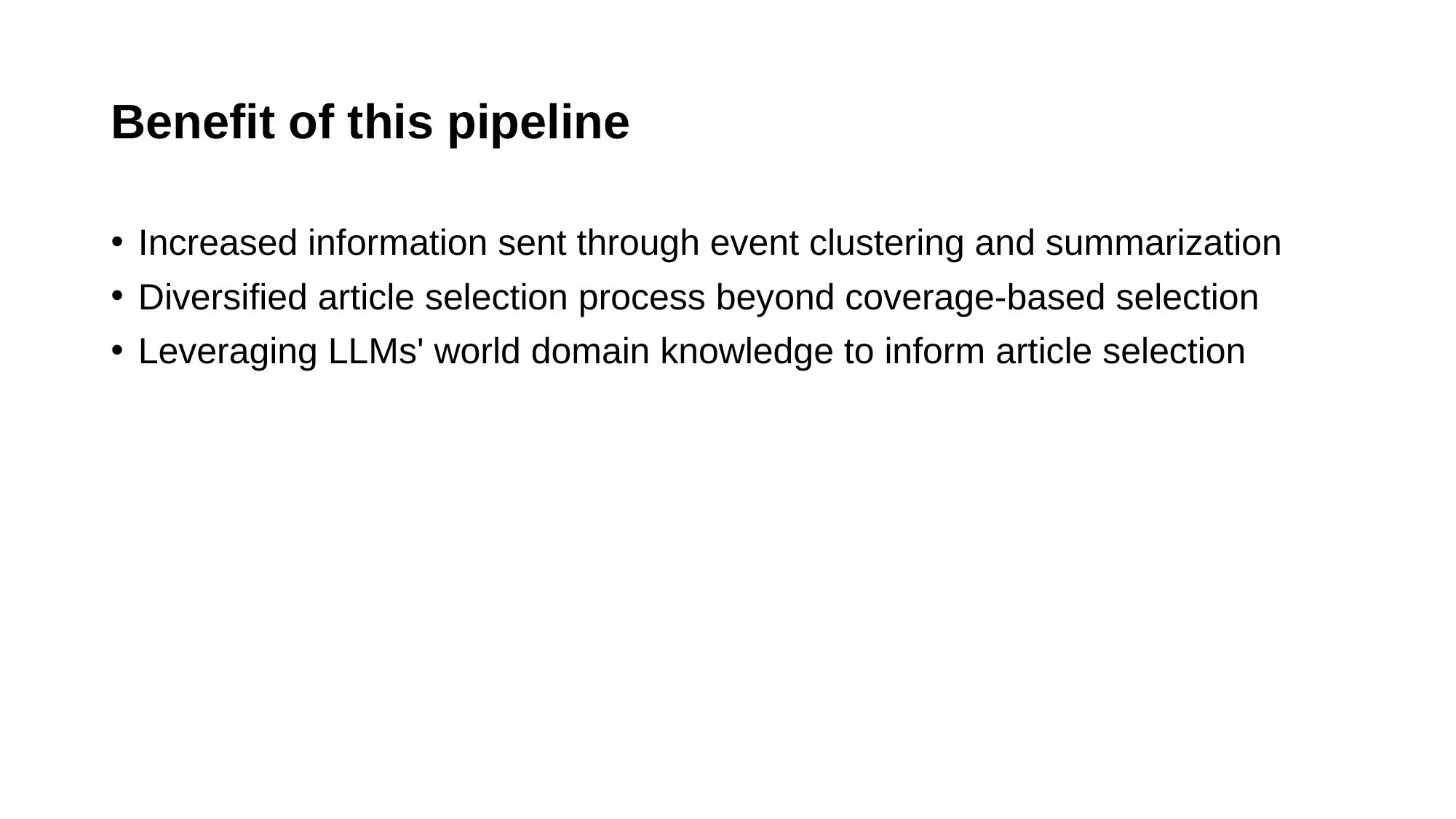

# Benefit of this pipeline
Increased information sent through event clustering and summarization
Diversified article selection process beyond coverage-based selection
Leveraging LLMs' world domain knowledge to inform article selection